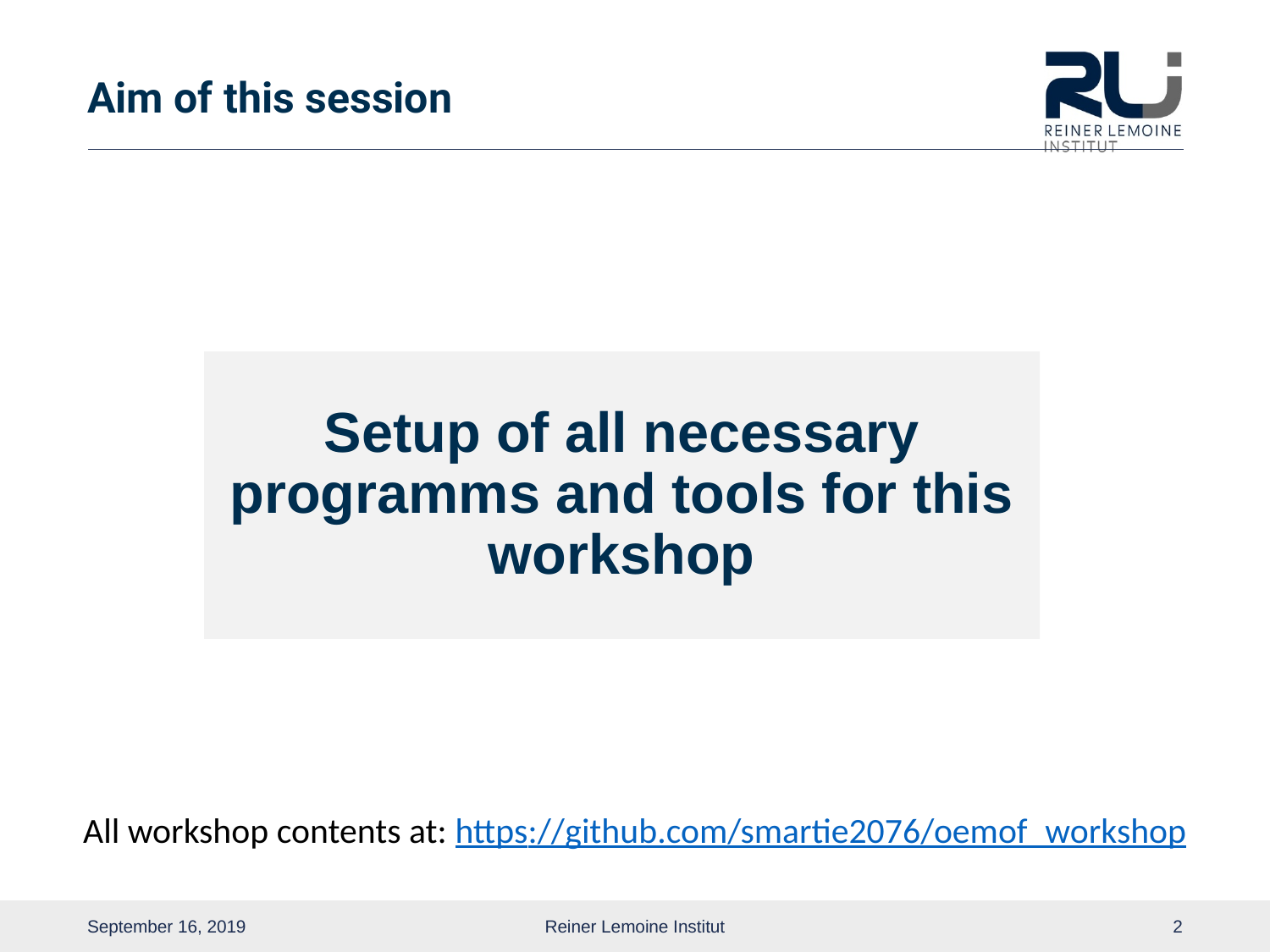

# Aim of this session
Setup of all necessary programms and tools for this workshop
All workshop contents at: https://github.com/smartie2076/oemof_workshop

September 16, 2019
Reiner Lemoine Institut
2